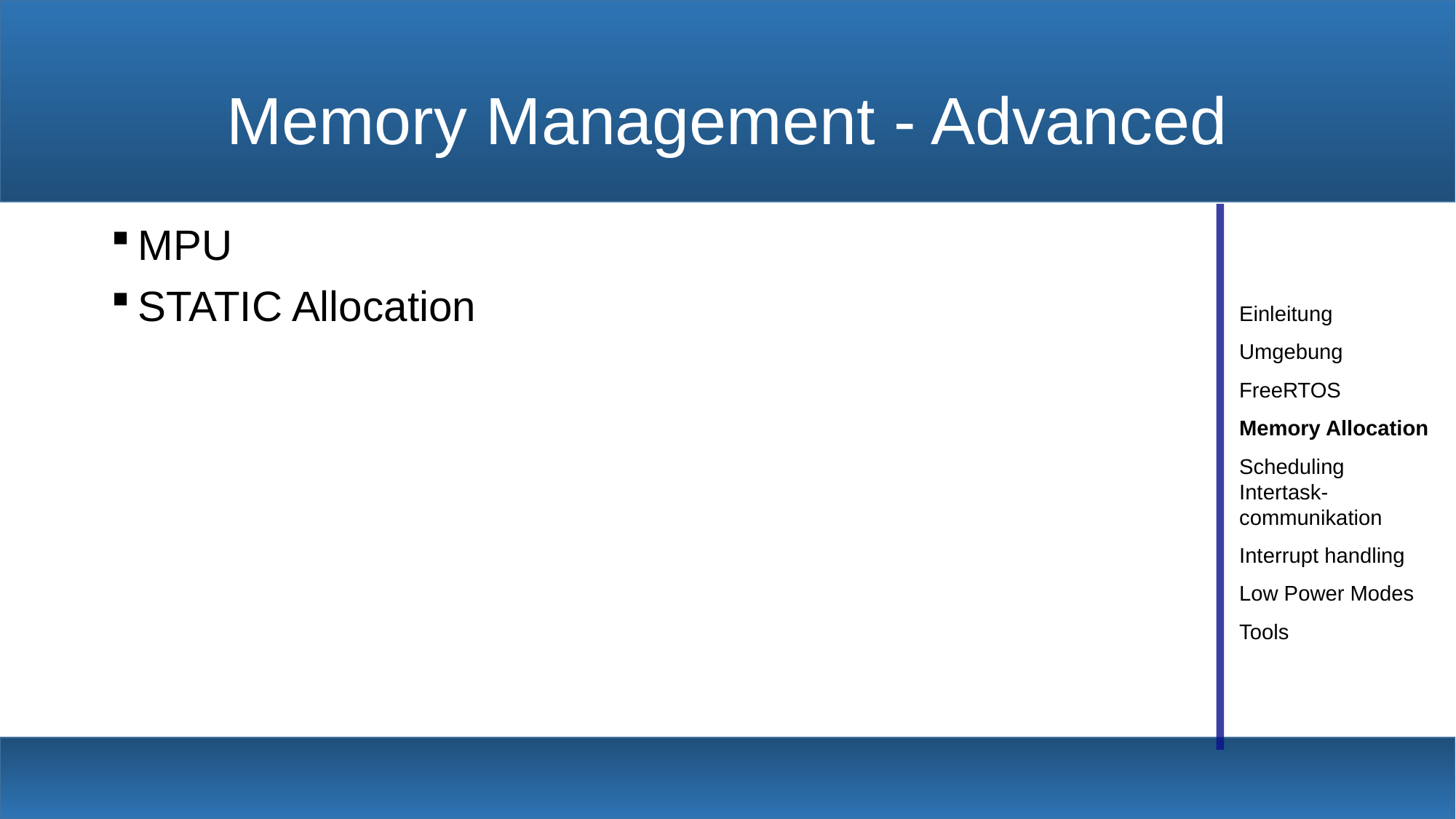

# Memory Management - Advanced
Einleitung
Umgebung
FreeRTOS
Memory Allocation
Scheduling
Intertask-communikation
Interrupt handling
Low Power Modes Tools
MPU
STATIC Allocation

Memory Management